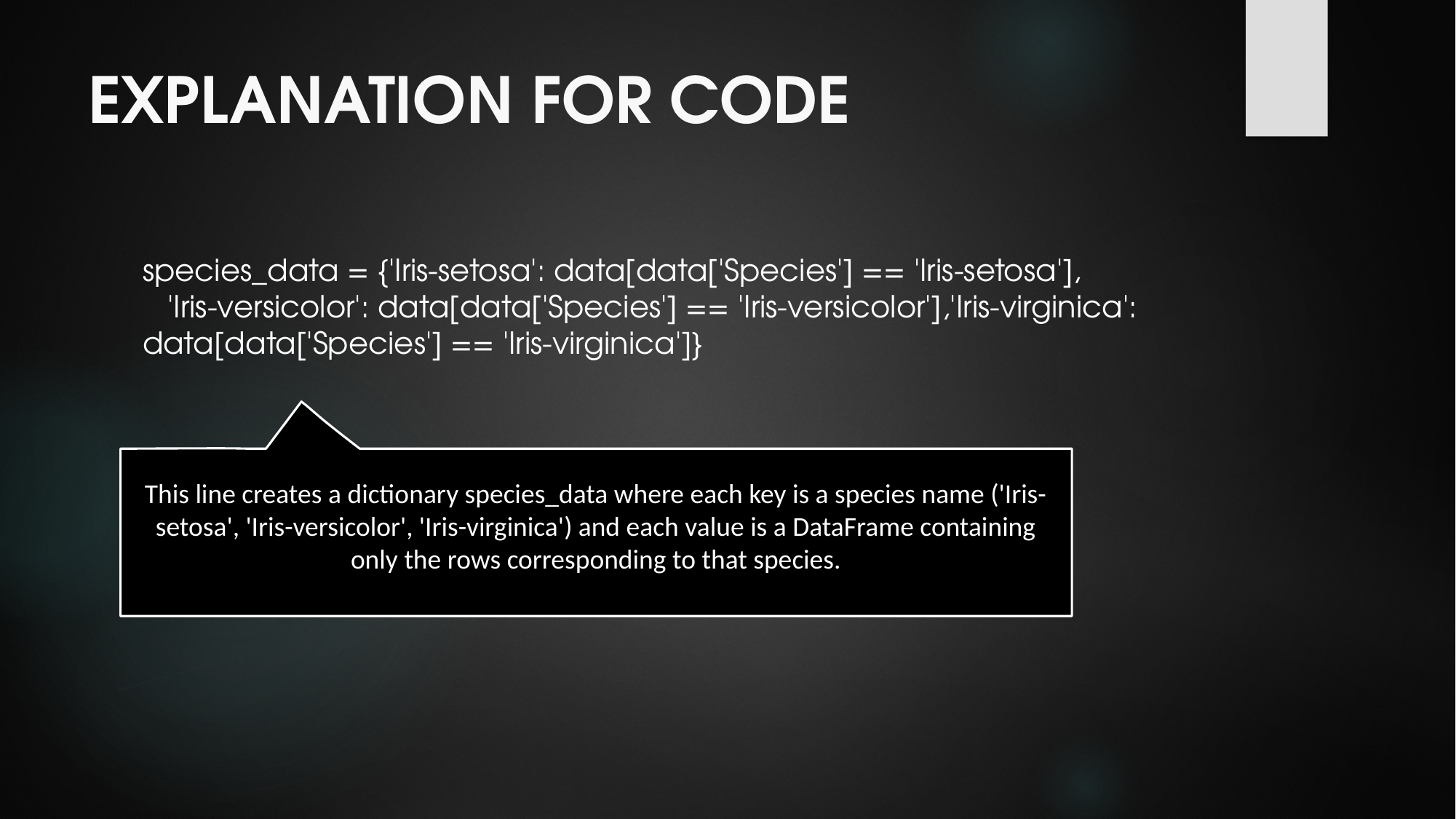

# EXPLANATION FOR CODE
species_data = {'Iris-setosa': data[data['Species'] == 'Iris-setosa'],                'Iris-versicolor': data[data['Species'] == 'Iris-versicolor'],'Iris-virginica': data[data['Species'] == 'Iris-virginica']}

This line creates a dictionary species_data where each key is a species name ('Iris-setosa', 'Iris-versicolor', 'Iris-virginica') and each value is a DataFrame containing only the rows corresponding to that species.